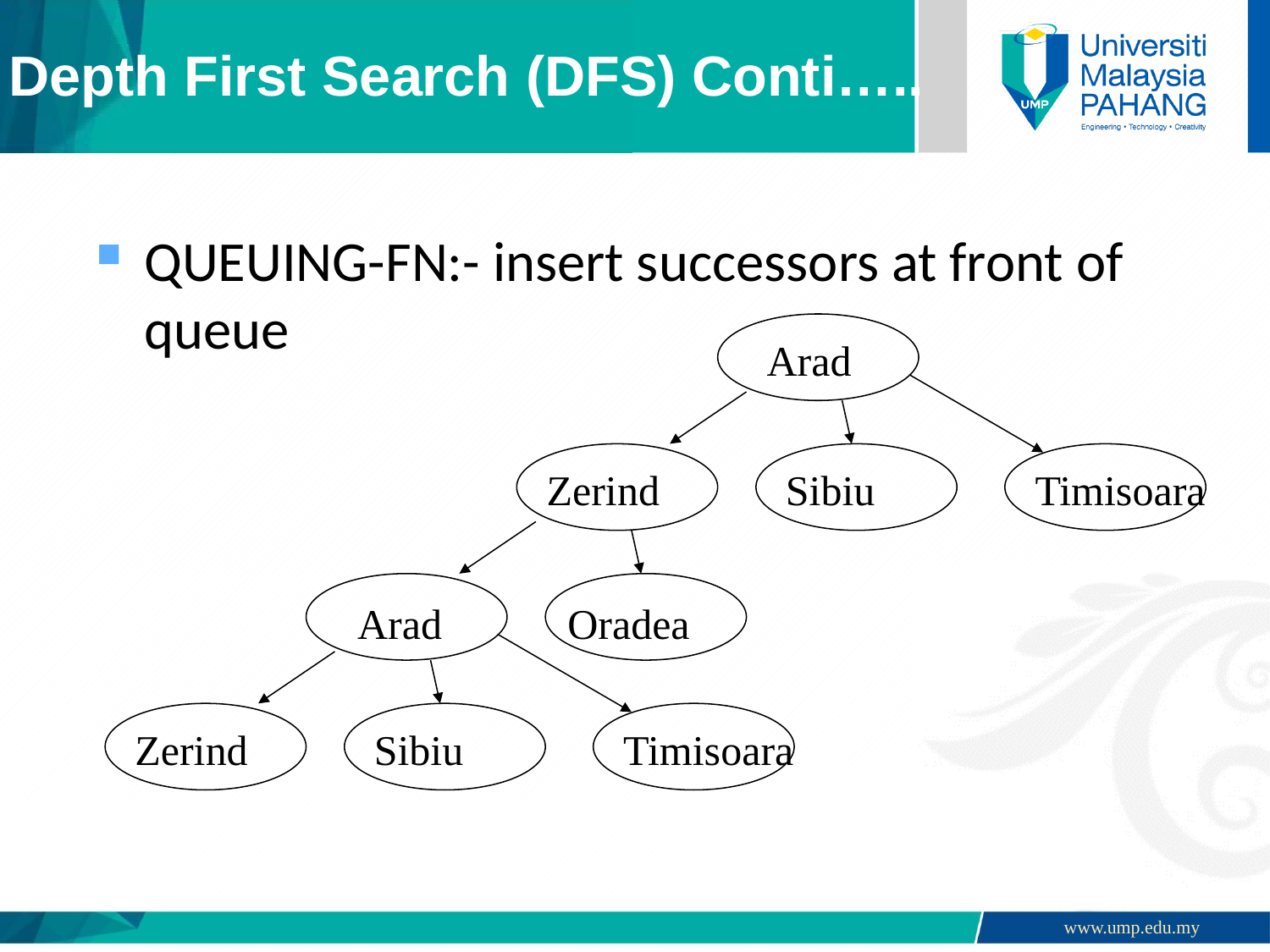

# Depth First Search (DFS) Conti…..
QUEUING-FN:- insert successors at front of queue

Arad

Zerind
Sibiu
Timisoara

Arad
Oradea

Zerind
Sibiu
Timisoara